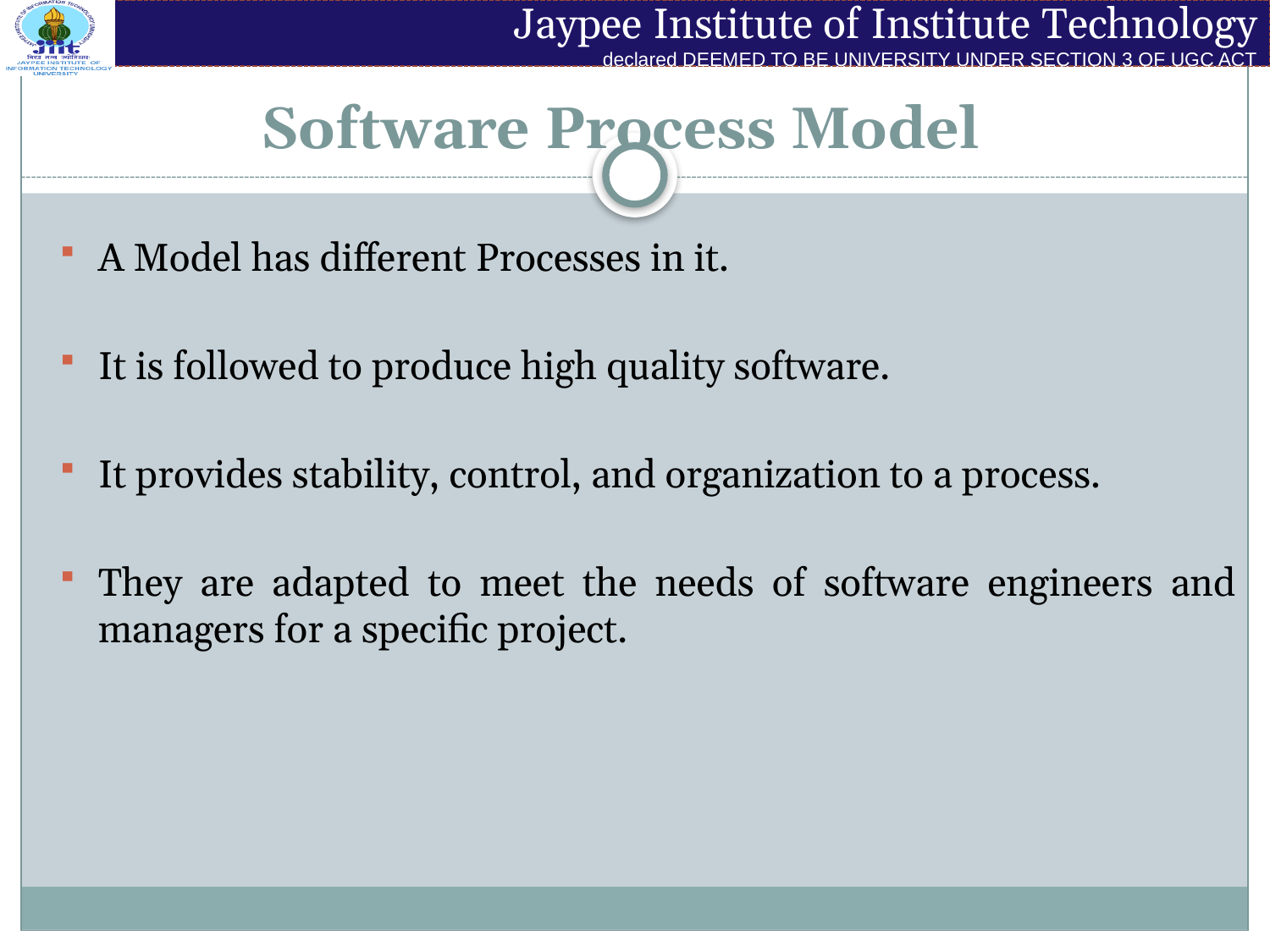

Software Process Model
A Model has different Processes in it.

It is followed to produce high quality software.

It provides stability, control, and organization to a process.

They are adapted to meet the needs of software engineers and managers for a specific project.